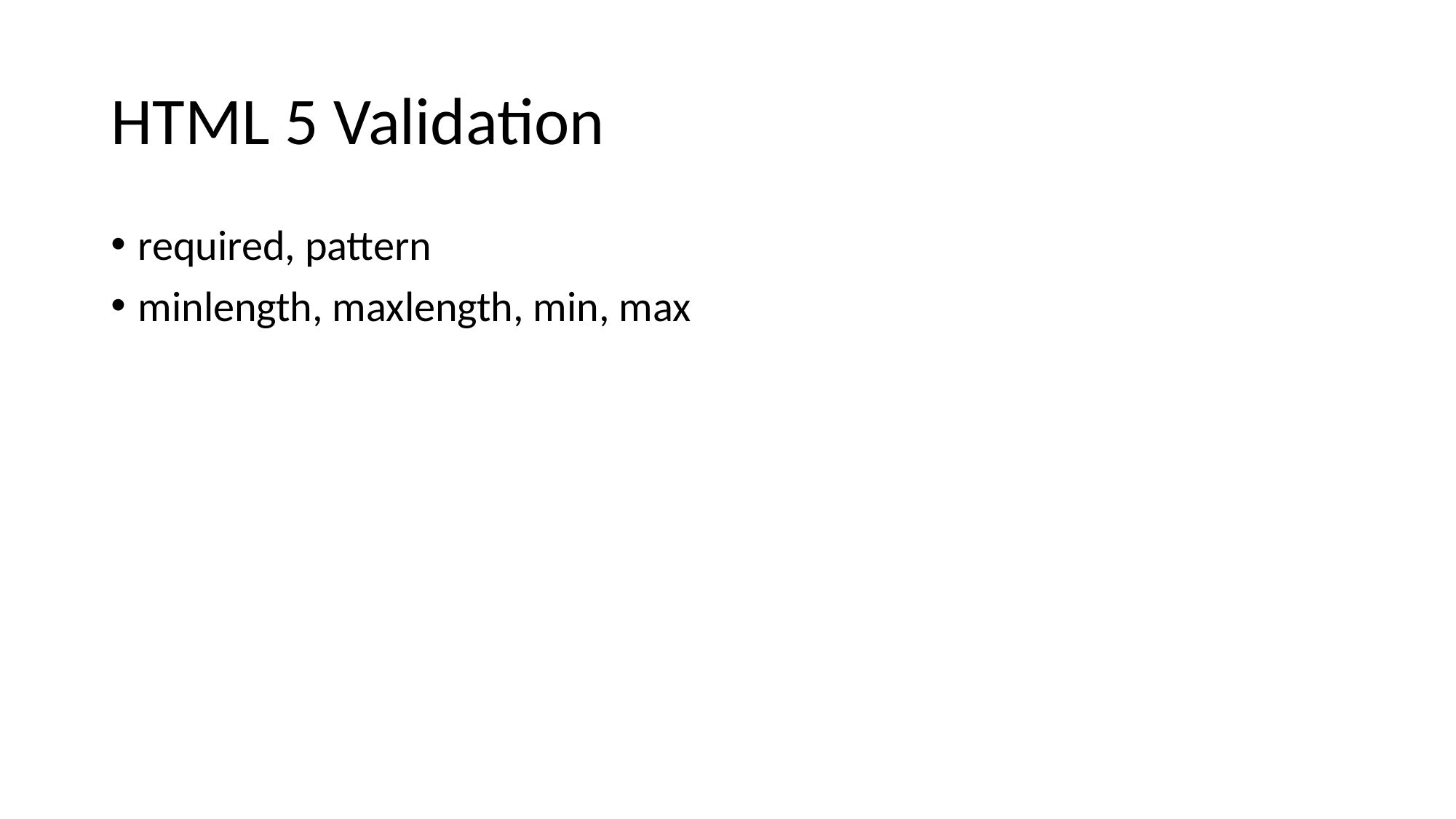

# HTML 5 Validation
required, pattern
minlength, maxlength, min, max